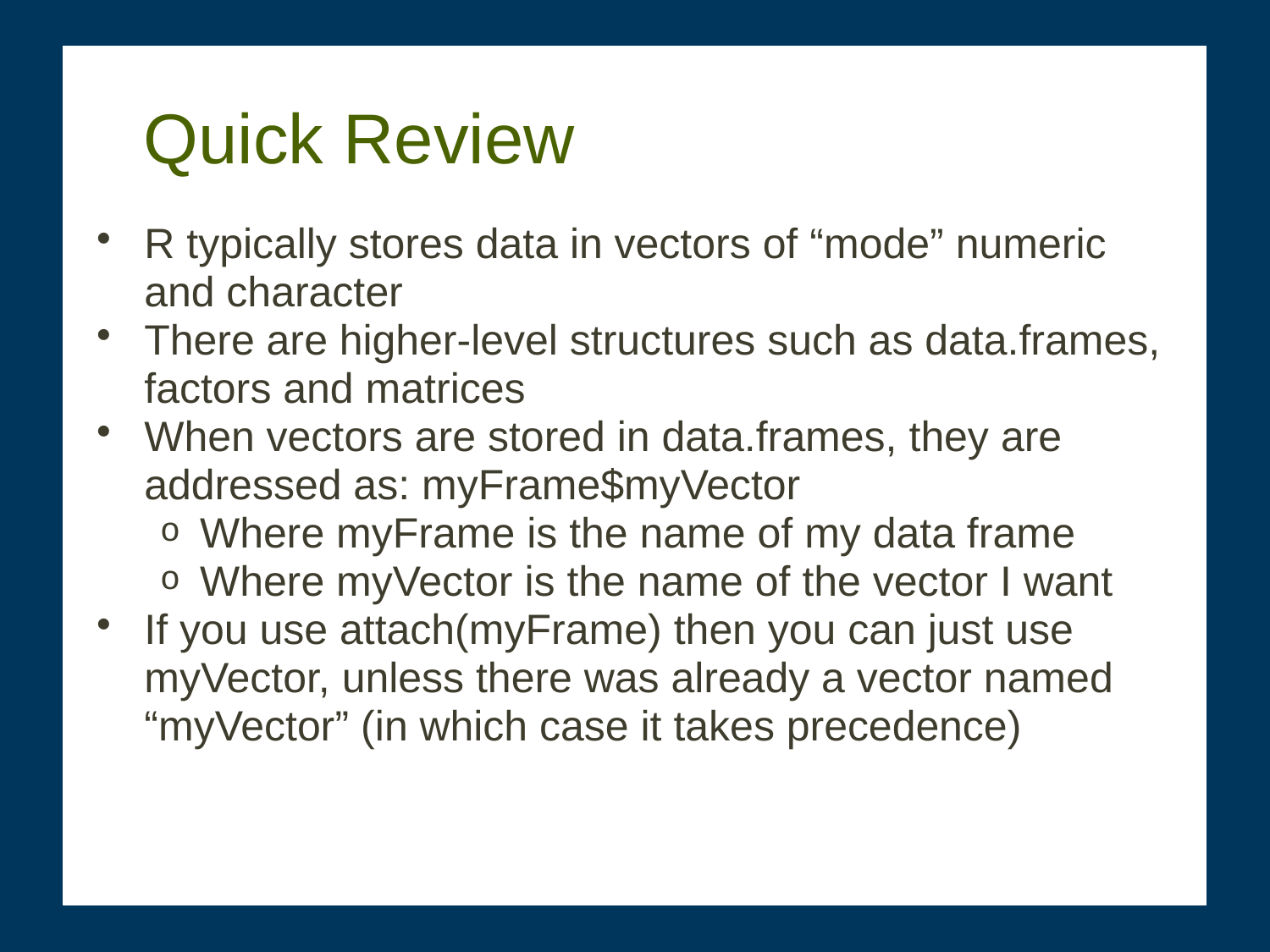

# Quick Review
R typically stores data in vectors of “mode” numeric and character
There are higher-level structures such as data.frames, factors and matrices
When vectors are stored in data.frames, they are addressed as: myFrame$myVector
Where myFrame is the name of my data frame
Where myVector is the name of the vector I want
If you use attach(myFrame) then you can just use myVector, unless there was already a vector named “myVector” (in which case it takes precedence)